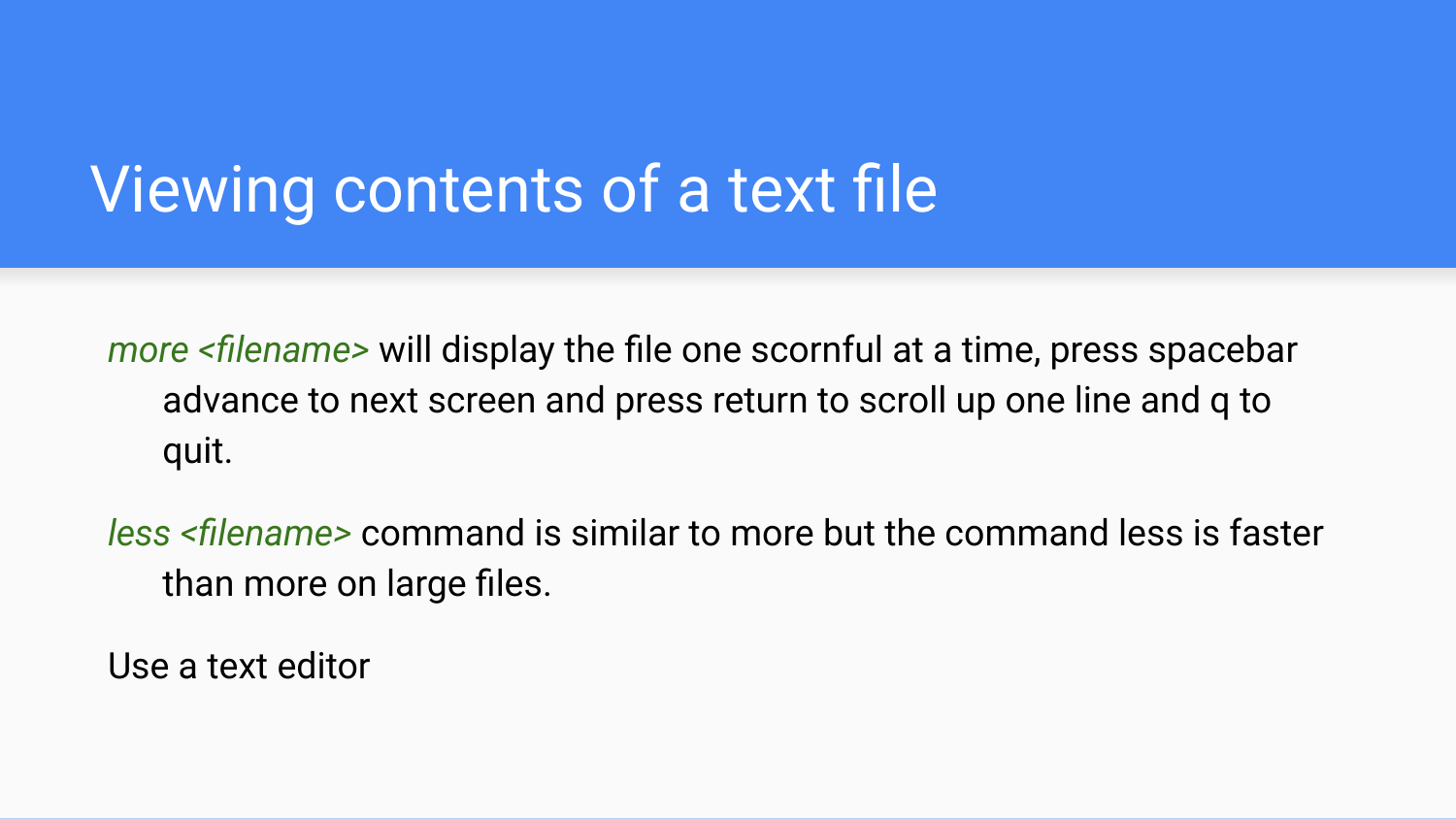

# Viewing contents of a text file
more <filename> will display the file one scornful at a time, press spacebar advance to next screen and press return to scroll up one line and q to quit.
less <filename> command is similar to more but the command less is faster than more on large files.
Use a text editor